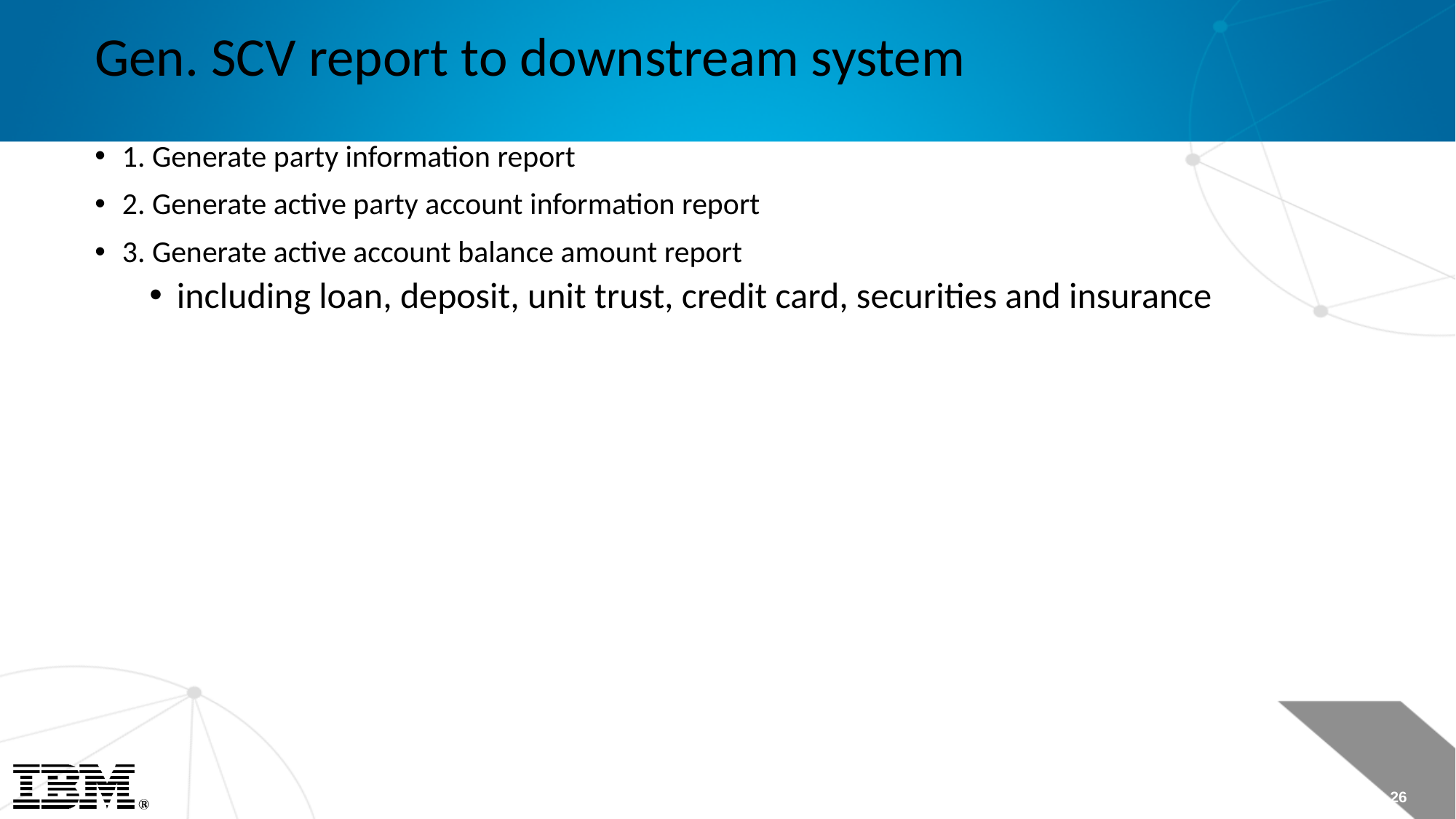

# Gen. SCV report to downstream system
1. Generate party information report
2. Generate active party account information report
3. Generate active account balance amount report
including loan, deposit, unit trust, credit card, securities and insurance

Page 26